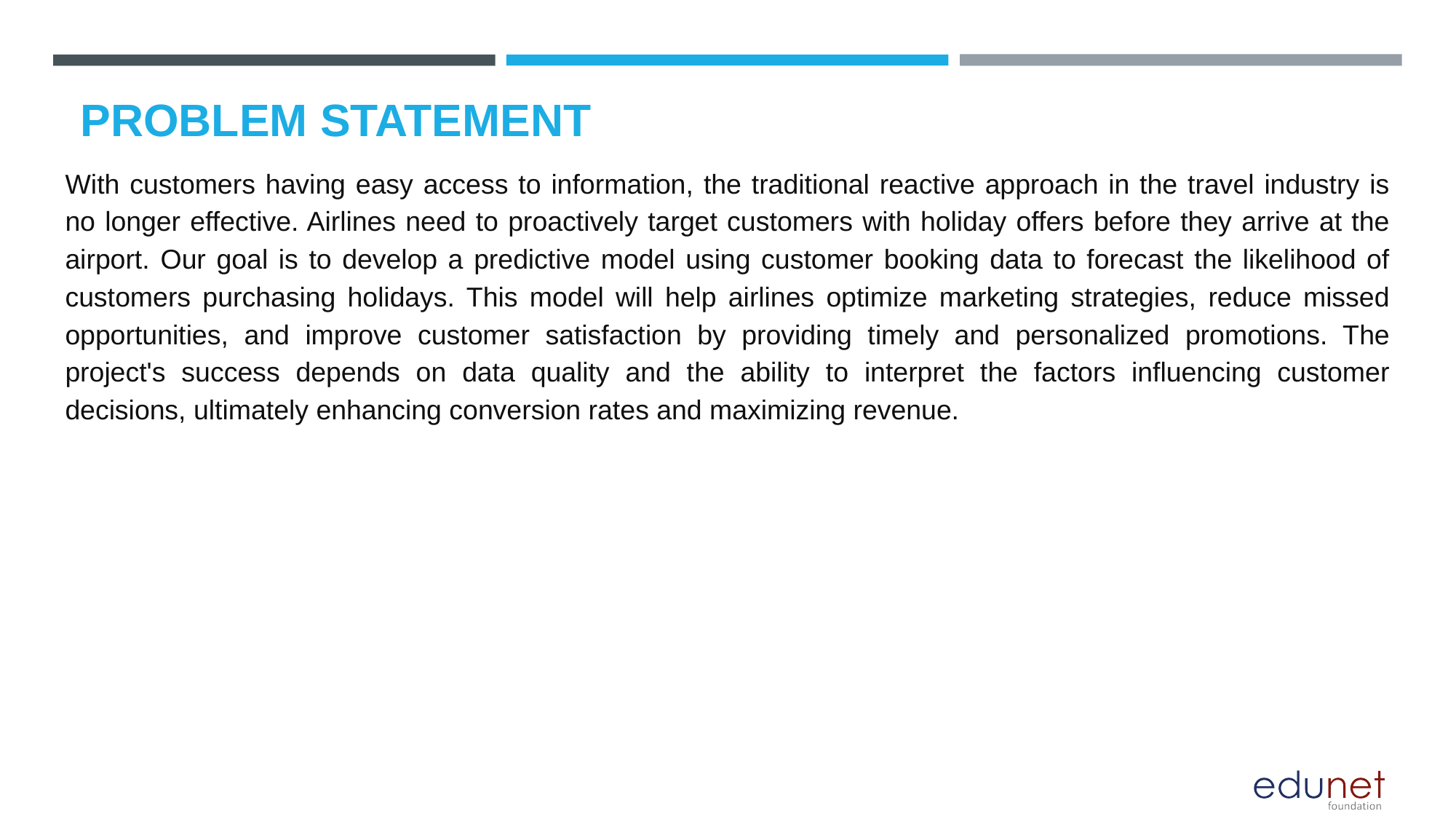

# PROBLEM STATEMENT
With customers having easy access to information, the traditional reactive approach in the travel industry is no longer effective. Airlines need to proactively target customers with holiday offers before they arrive at the airport. Our goal is to develop a predictive model using customer booking data to forecast the likelihood of customers purchasing holidays. This model will help airlines optimize marketing strategies, reduce missed opportunities, and improve customer satisfaction by providing timely and personalized promotions. The project's success depends on data quality and the ability to interpret the factors influencing customer decisions, ultimately enhancing conversion rates and maximizing revenue.